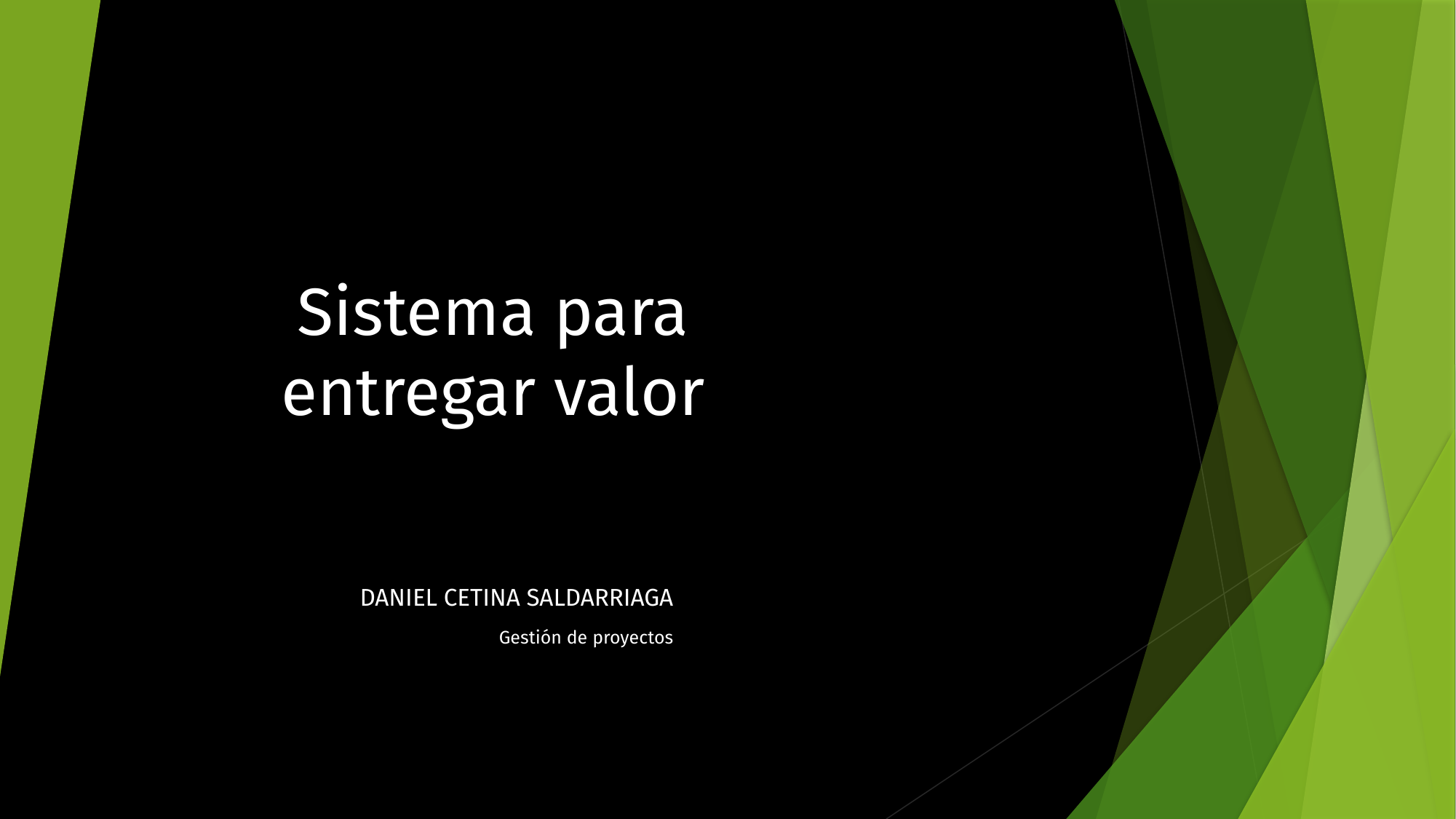

# Sistema para entregar valor
DANIEL CETINA SALDARRIAGA
Gestión de proyectos